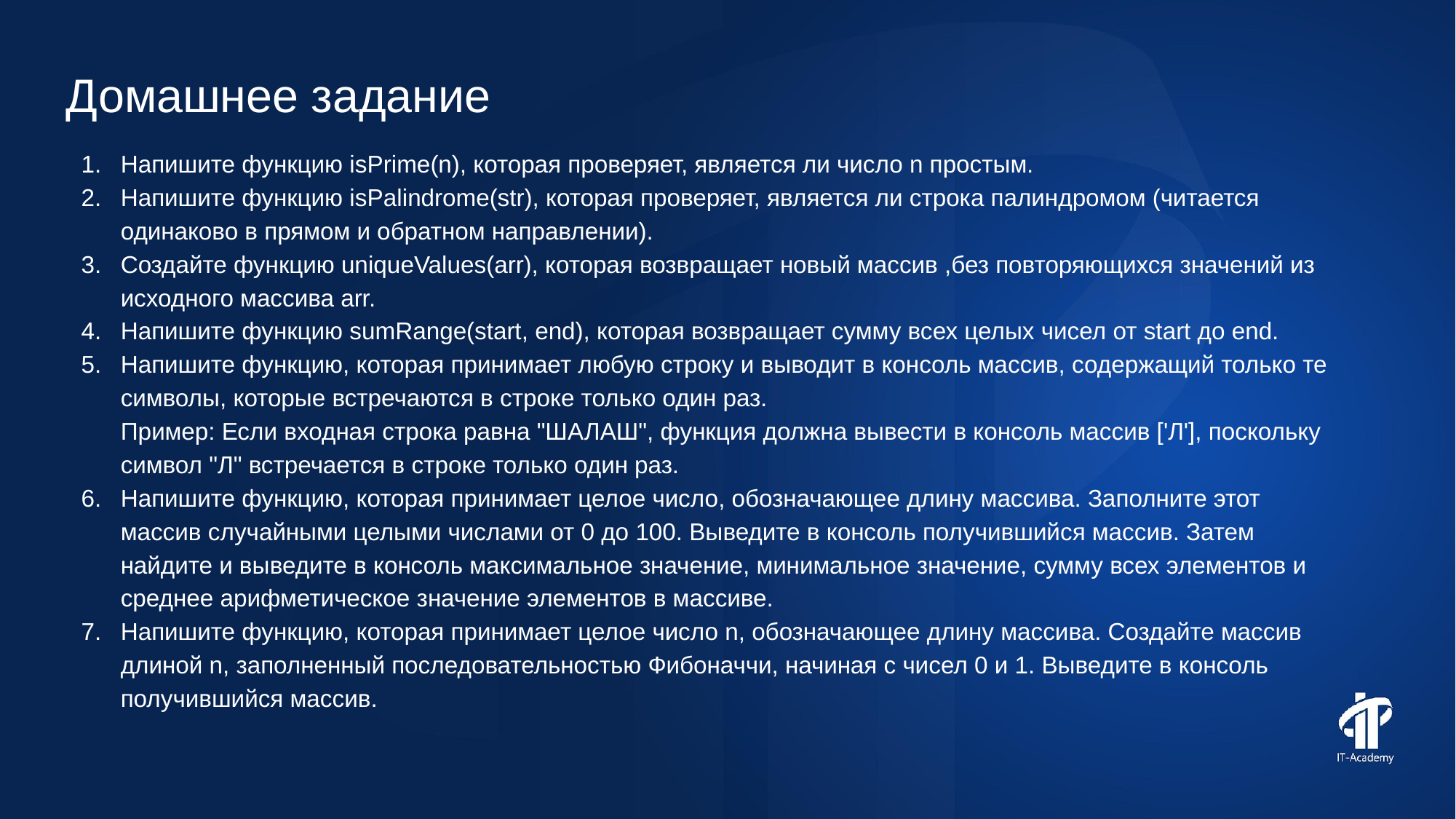

Домашнее задание
Напишите функцию isPrime(n), которая проверяет, является ли число n простым.
Напишите функцию isPalindrome(str), которая проверяет, является ли строка палиндромом (читается одинаково в прямом и обратном направлении).
Создайте функцию uniqueValues(arr), которая возвращает новый массив ,без повторяющихся значений из исходного массива arr.
Напишите функцию sumRange(start, end), которая возвращает сумму всех целых чисел от start до end.
Напишите функцию, которая принимает любую строку и выводит в консоль массив, содержащий только те символы, которые встречаются в строке только один раз.
Пример: Если входная строка равна "ШАЛАШ", функция должна вывести в консоль массив ['Л'], поскольку символ "Л" встречается в строке только один раз.
Напишите функцию, которая принимает целое число, обозначающее длину массива. Заполните этот массив случайными целыми числами от 0 до 100. Выведите в консоль получившийся массив. Затем найдите и выведите в консоль максимальное значение, минимальное значение, сумму всех элементов и среднее арифметическое значение элементов в массиве.
Напишите функцию, которая принимает целое число n, обозначающее длину массива. Создайте массив длиной n, заполненный последовательностью Фибоначчи, начиная с чисел 0 и 1. Выведите в консоль получившийся массив.